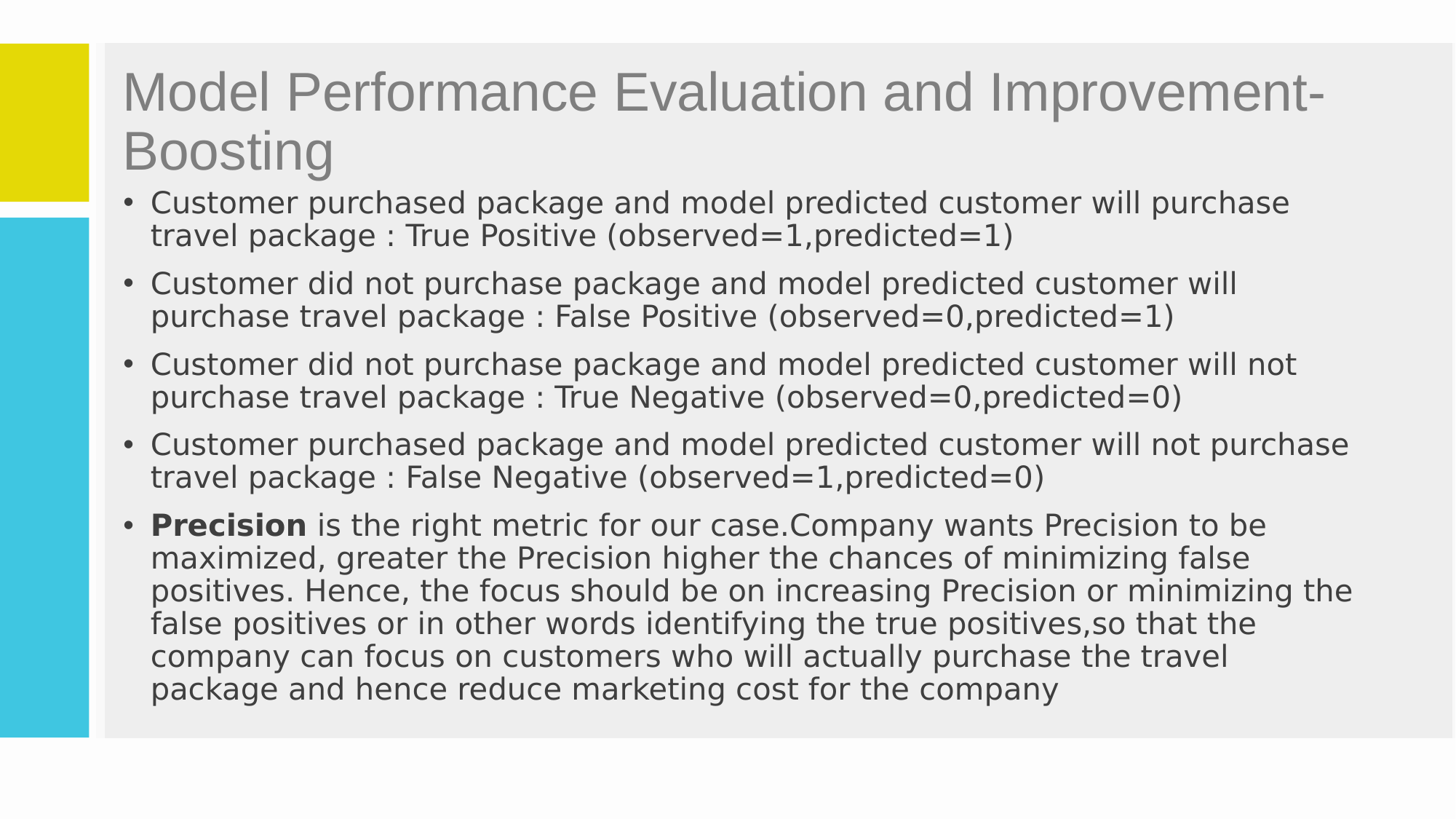

# Model Performance Evaluation and Improvement-Boosting
Customer purchased package and model predicted customer will purchase travel package : True Positive (observed=1,predicted=1)
Customer did not purchase package and model predicted customer will purchase travel package : False Positive (observed=0,predicted=1)
Customer did not purchase package and model predicted customer will not purchase travel package : True Negative (observed=0,predicted=0)
Customer purchased package and model predicted customer will not purchase travel package : False Negative (observed=1,predicted=0)
Precision is the right metric for our case.Company wants Precision to be maximized, greater the Precision higher the chances of minimizing false positives. Hence, the focus should be on increasing Precision or minimizing the false positives or in other words identifying the true positives,so that the company can focus on customers who will actually purchase the travel package and hence reduce marketing cost for the company